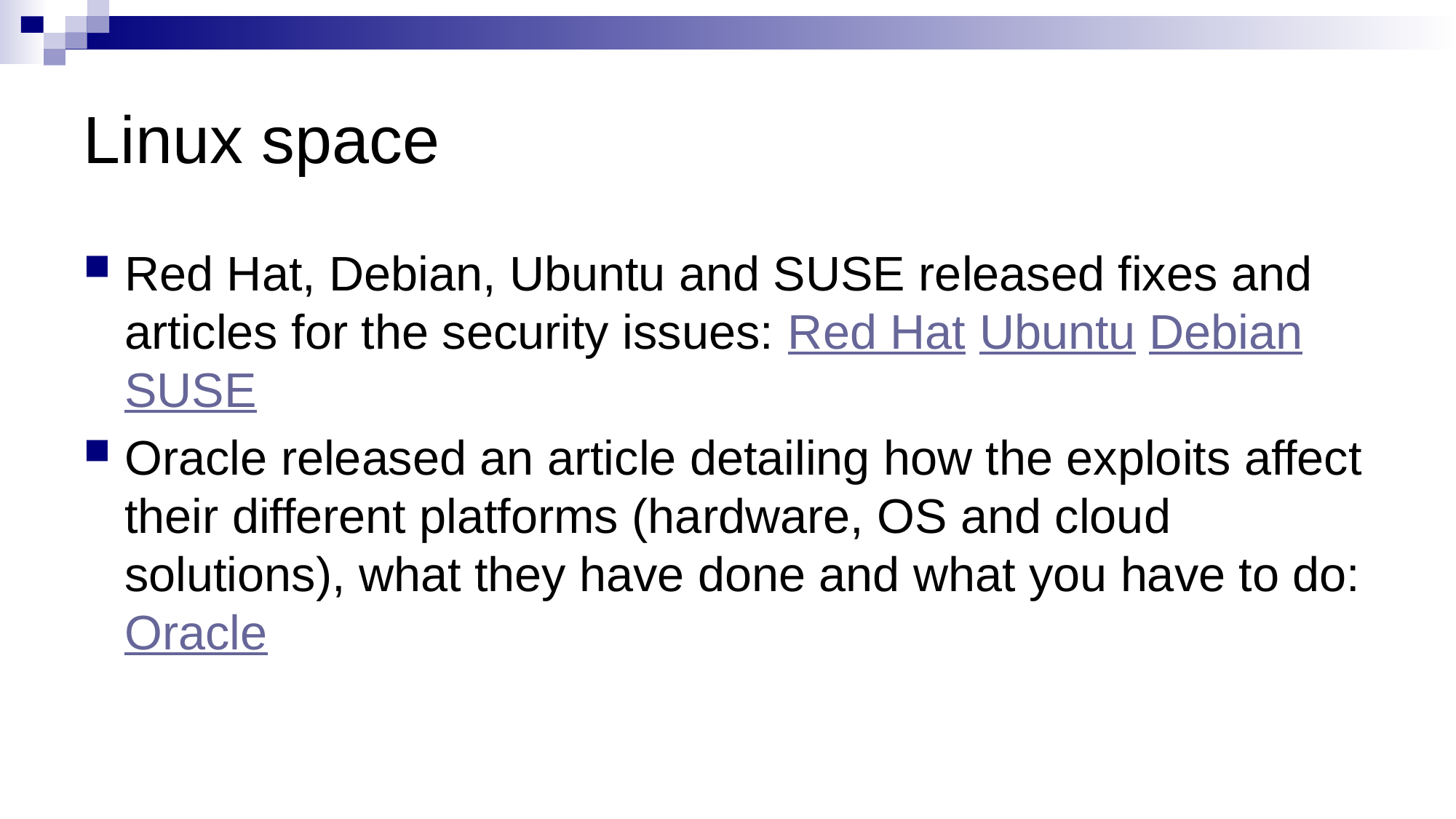

# Linux space
Red Hat, Debian, Ubuntu and SUSE released fixes and articles for the security issues: Red Hat Ubuntu Debian SUSE
Oracle released an article detailing how the exploits affect their different platforms (hardware, OS and cloud solutions), what they have done and what you have to do: Oracle